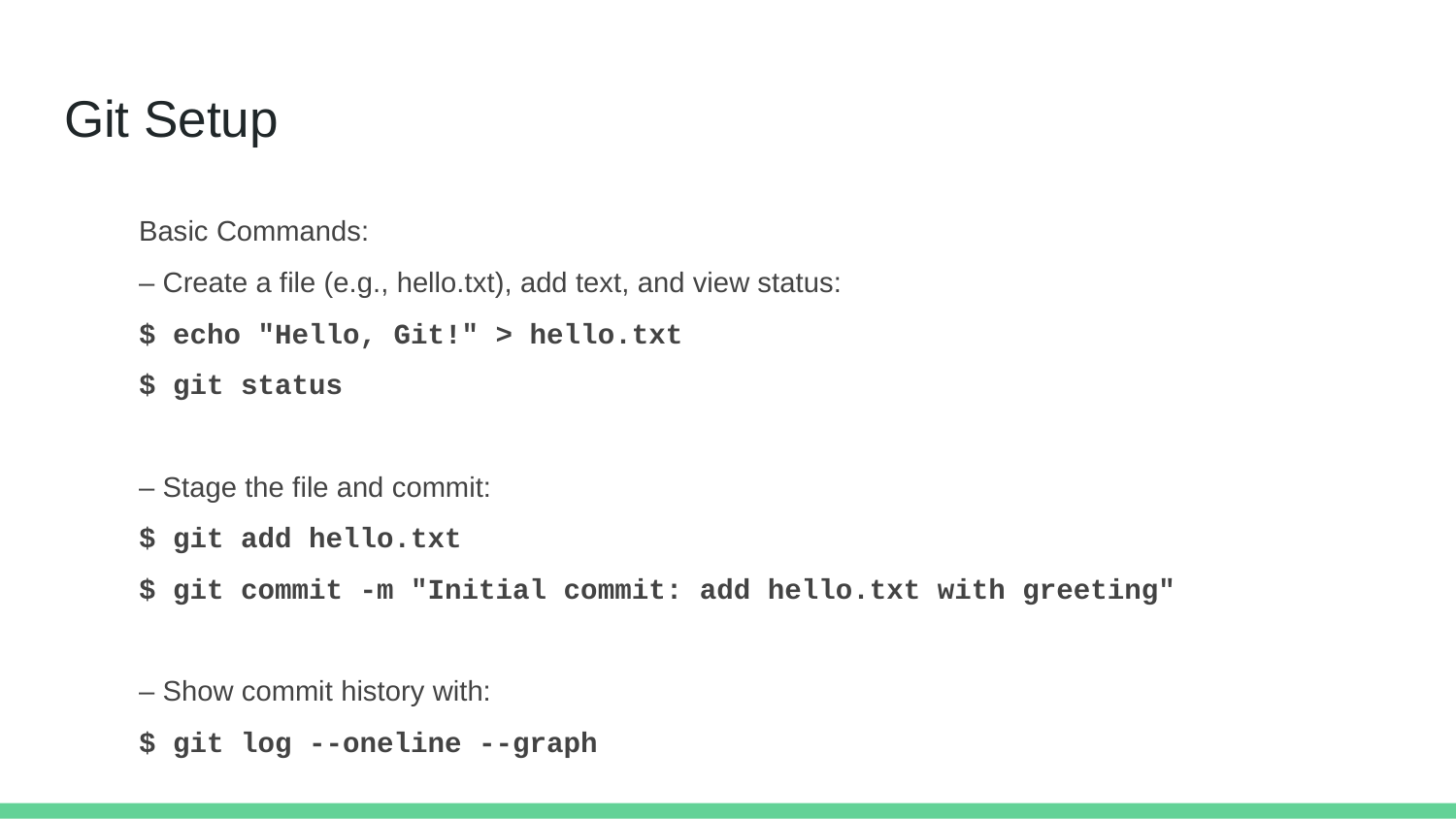

# Git Setup
Basic Commands:
– Create a file (e.g., hello.txt), add text, and view status:
$ echo "Hello, Git!" > hello.txt
$ git status

– Stage the file and commit:
$ git add hello.txt
$ git commit -m "Initial commit: add hello.txt with greeting"

– Show commit history with:
$ git log --oneline --graph